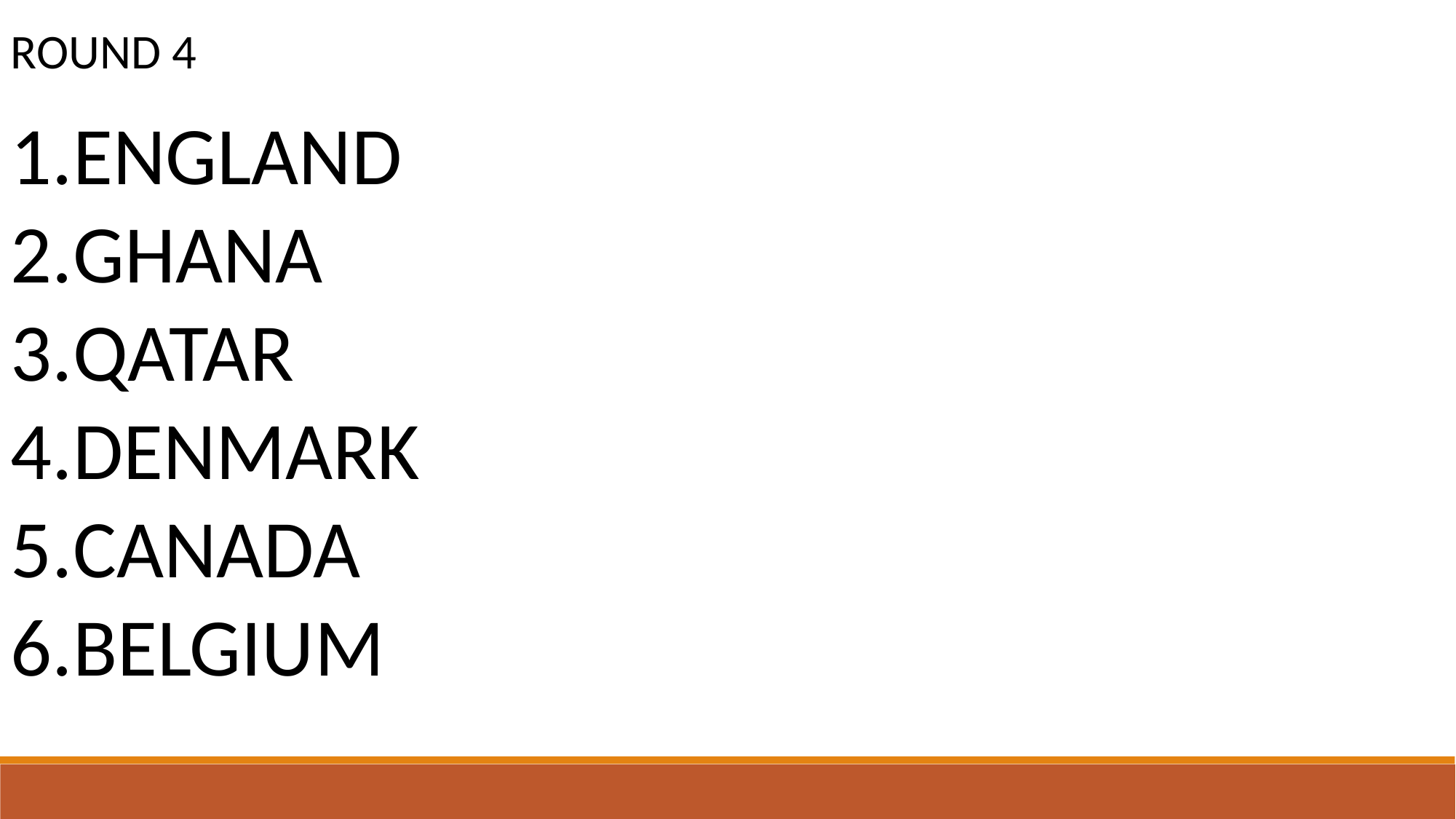

ROUND 4
ENGLAND
GHANA
QATAR
DENMARK
CANADA
BELGIUM